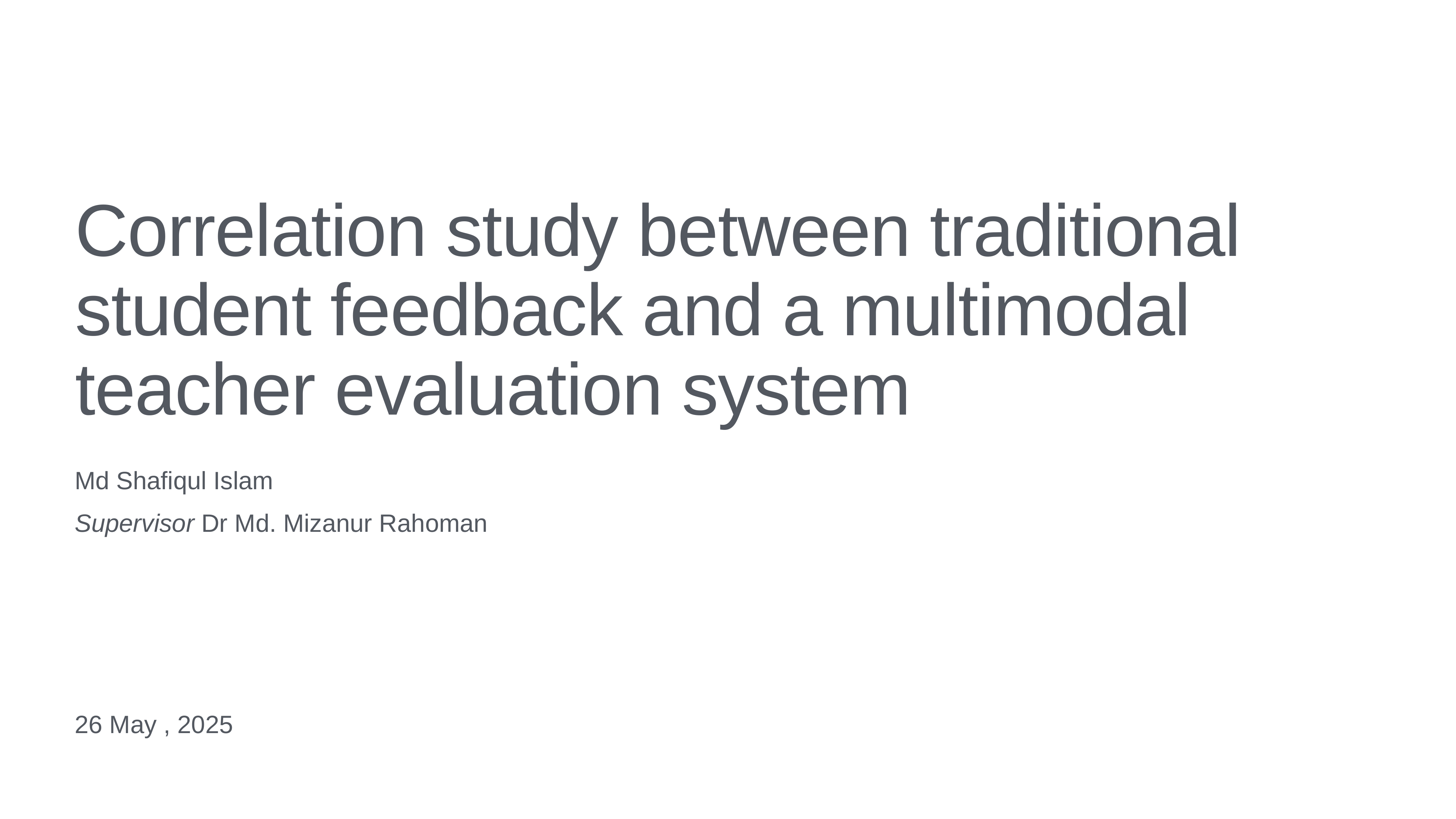

# Correlation study between traditional student feedback and a multimodal teacher evaluation system
Md Shafiqul Islam
Supervisor Dr Md. Mizanur Rahoman
26 May , 2025
1